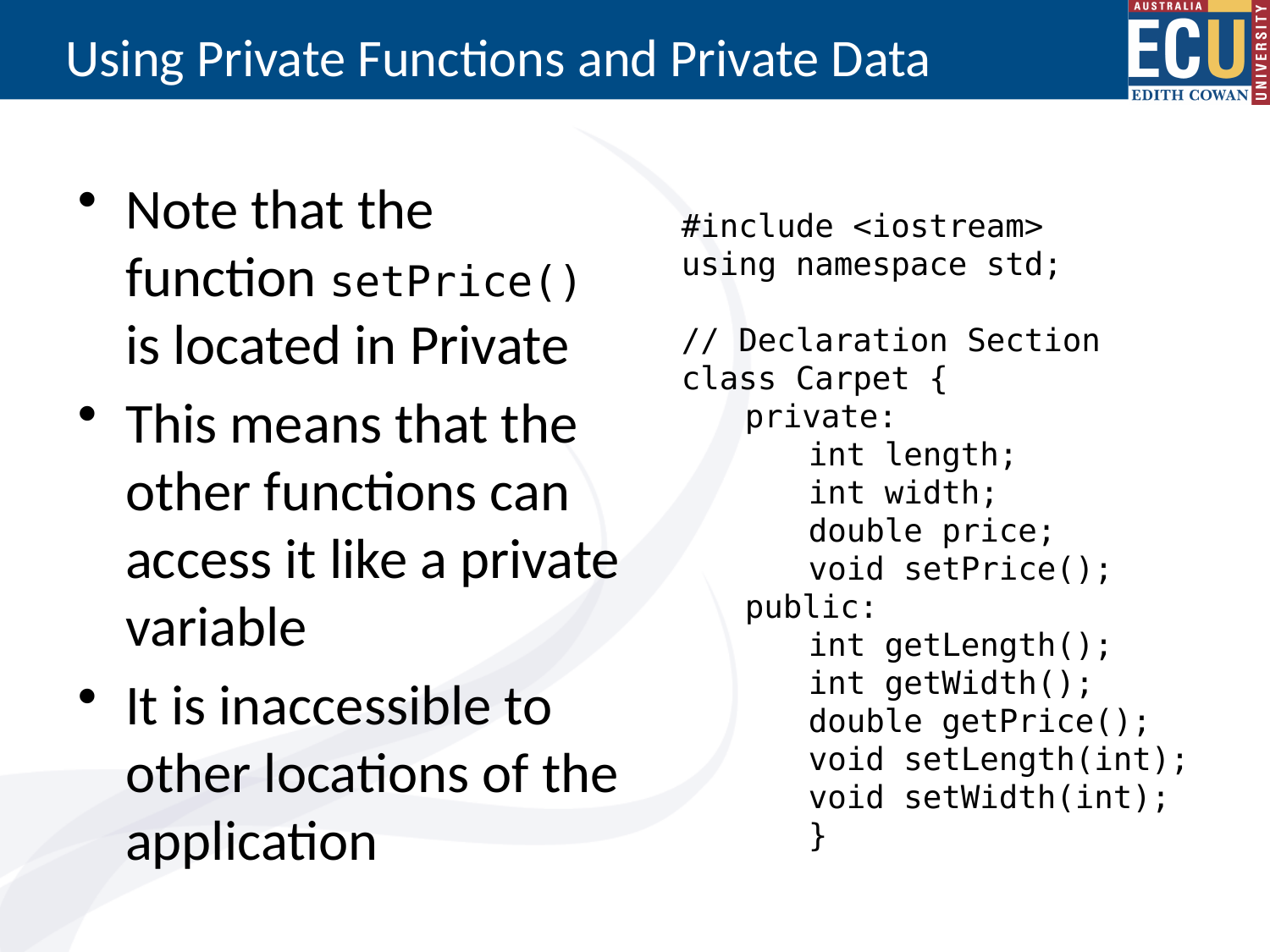

# Using Private Functions and Private Data
Note that the function setPrice() is located in Private
This means that the other functions can access it like a private variable
It is inaccessible to other locations of the application
#include <iostream>
using namespace std;

// Declaration Section
class Carpet {
private:
int length;
int width;
double price;
void setPrice();
public:
int getLength();
int getWidth();
double getPrice();
void setLength(int);
void setWidth(int);
}